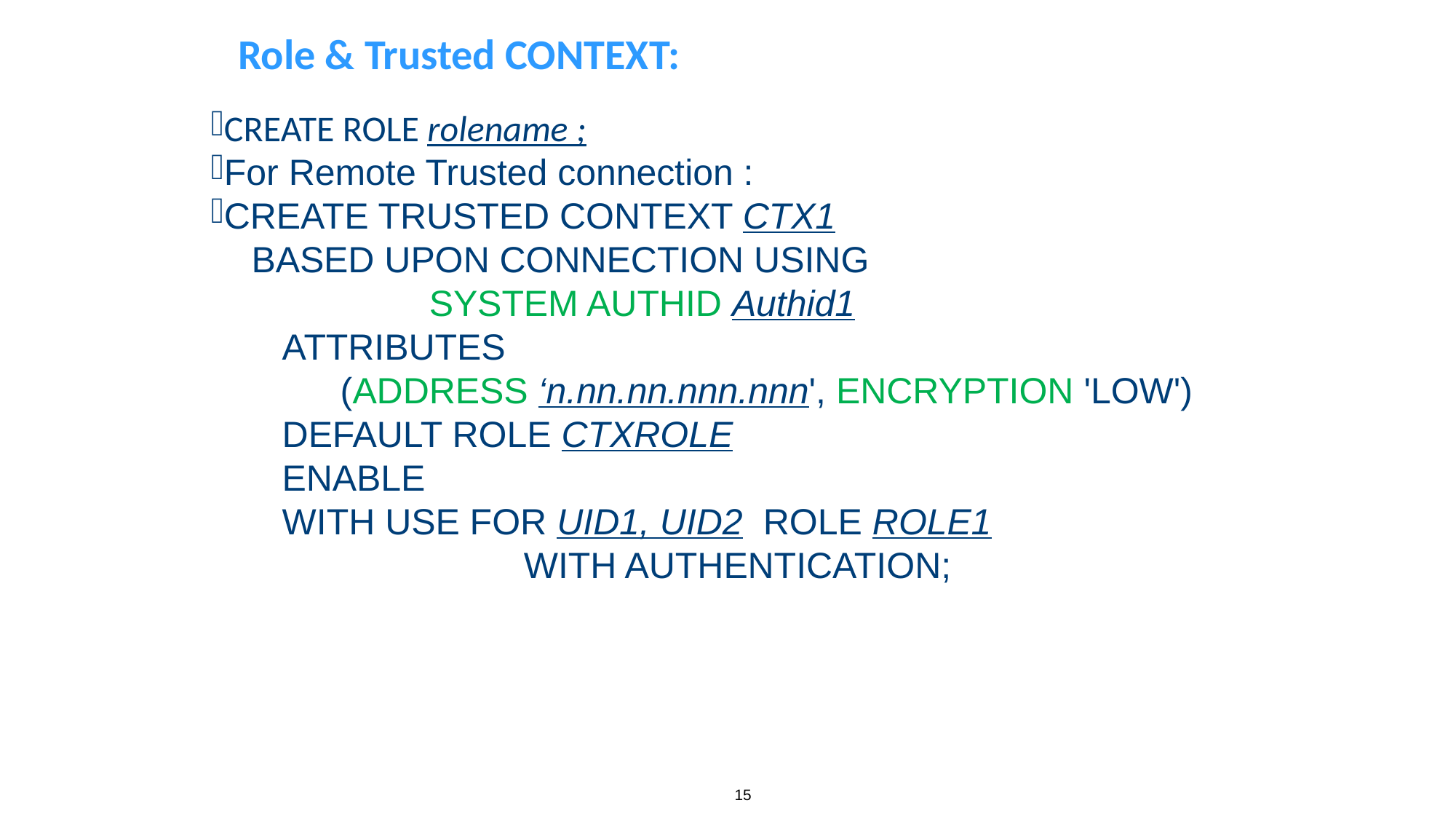

Role & Trusted CONTEXT:
CREATE ROLE rolename ;
For Remote Trusted connection :
CREATE TRUSTED CONTEXT CTX1
    BASED UPON CONNECTION USING
		SYSTEM AUTHID Authid1
       ATTRIBUTES
	  (ADDRESS ‘n.nn.nn.nnn.nnn', ENCRYPTION 'LOW')
       DEFAULT ROLE CTXROLE
       ENABLE
       WITH USE FOR UID1, UID2  ROLE ROLE1
	                    WITH AUTHENTICATION;

15